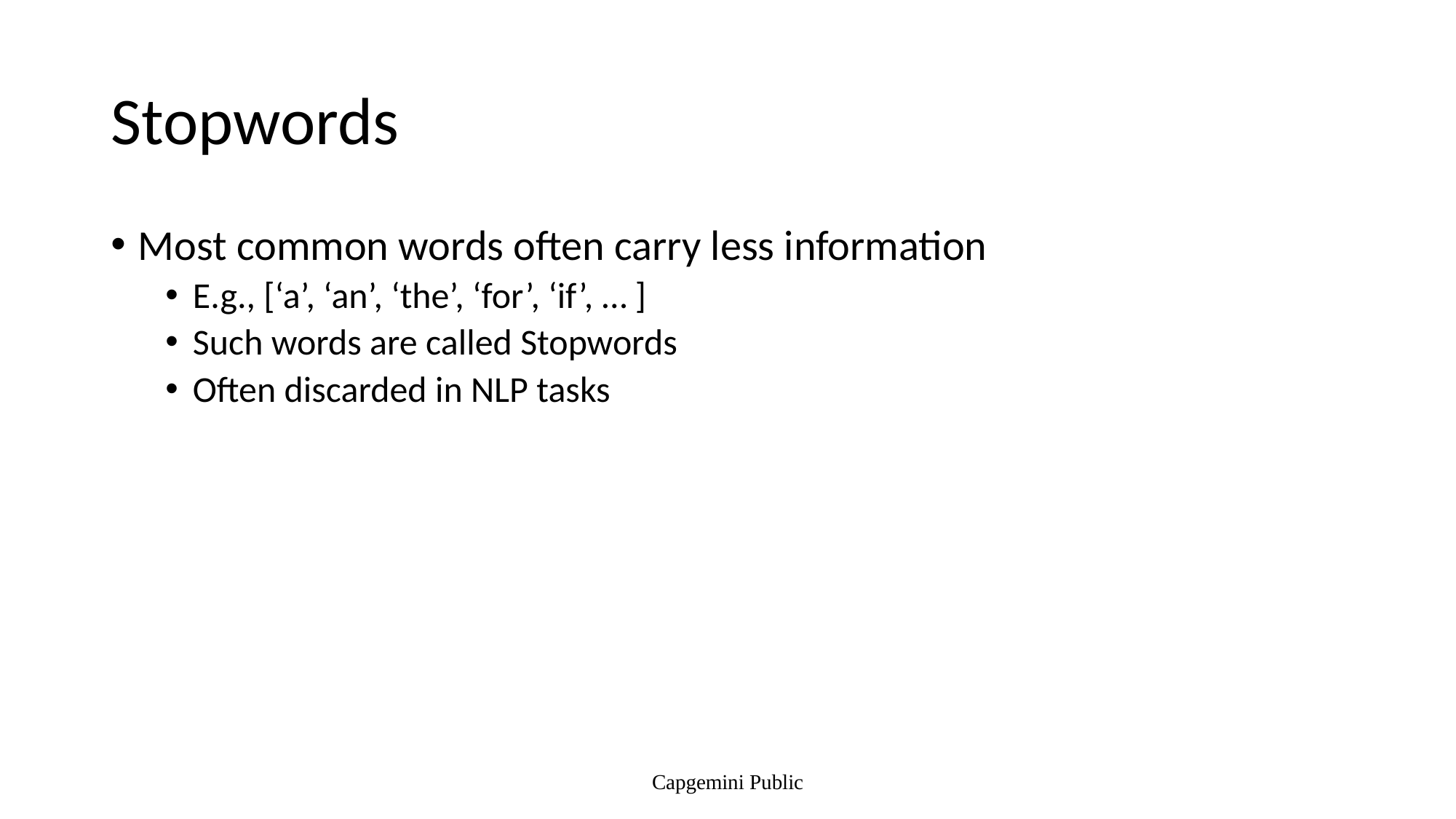

# Stopwords
Most common words often carry less information
E.g., [‘a’, ‘an’, ‘the’, ‘for’, ‘if’, … ]
Such words are called Stopwords
Often discarded in NLP tasks

Capgemini Public